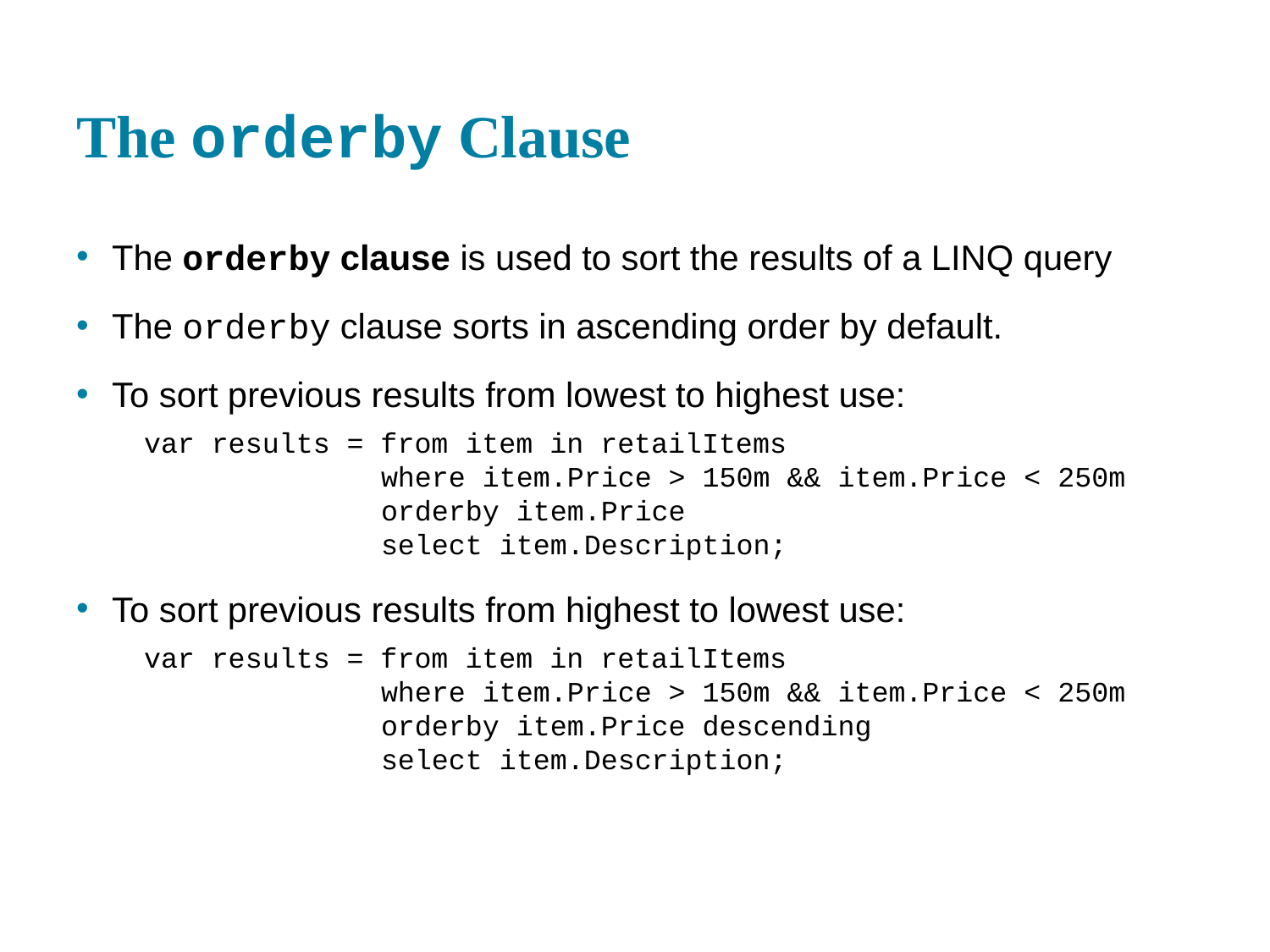

# The orderby Clause
The orderby clause is used to sort the results of a LINQ query
The orderby clause sorts in ascending order by default.
To sort previous results from lowest to highest use:
var results = from item in retailItems
              where item.Price > 150m && item.Price < 250m
              orderby item.Price
              select item.Description;
To sort previous results from highest to lowest use:
var results = from item in retailItems
              where item.Price > 150m && item.Price < 250m
              orderby item.Price descending
              select item.Description;